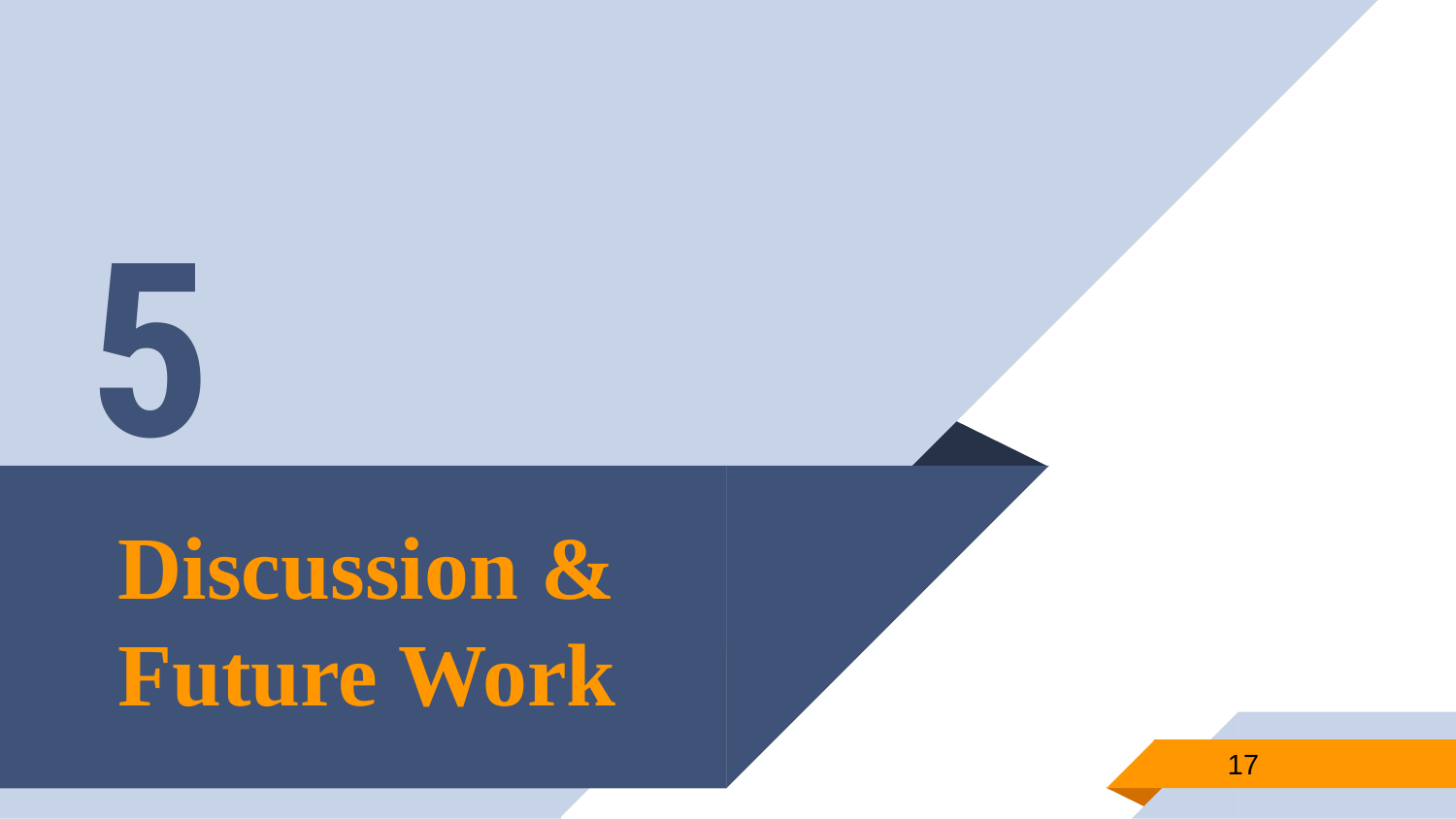

5
# Discussion & Future Work
17